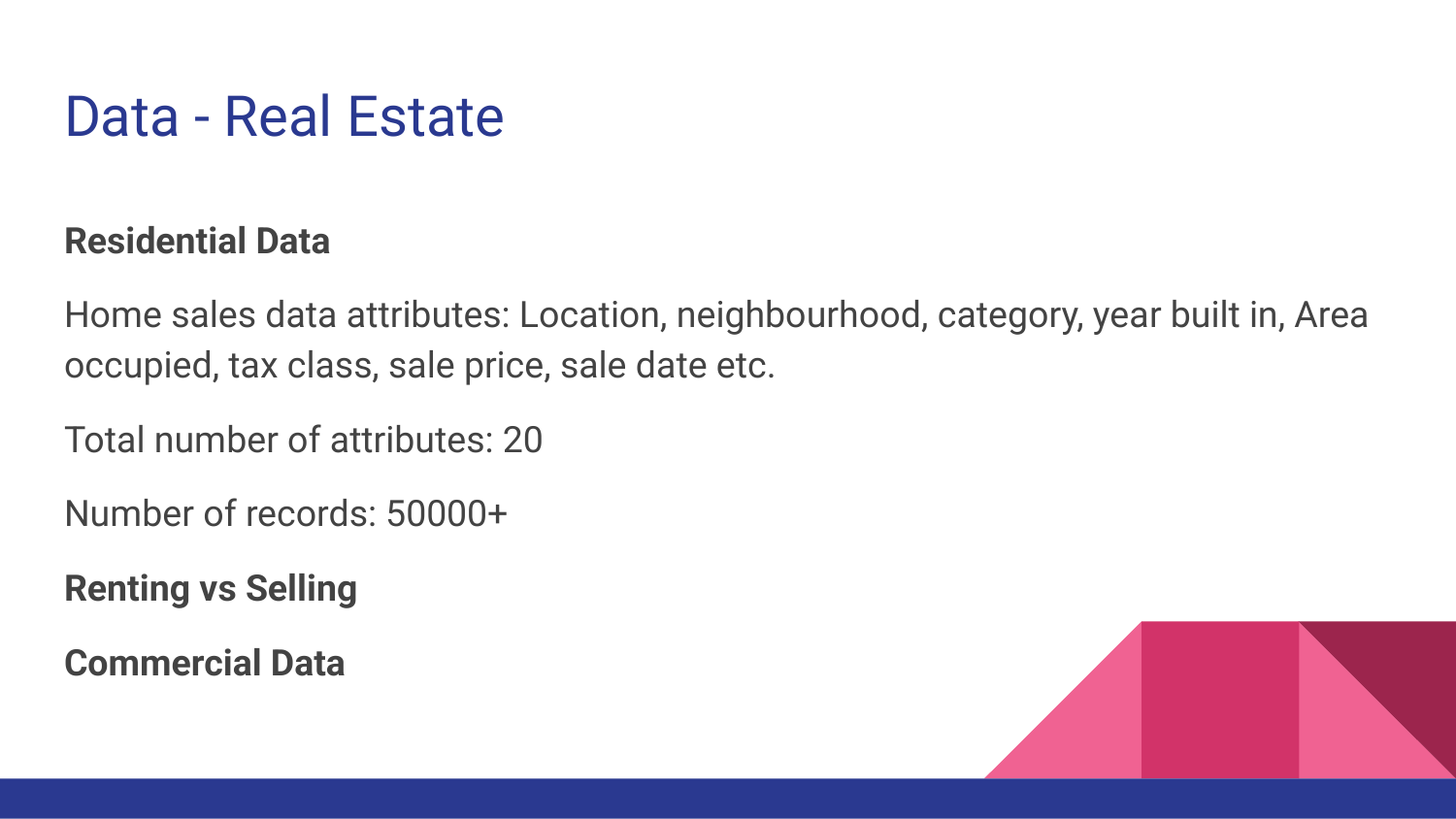

# Data - Real Estate
Residential Data
Home sales data attributes: Location, neighbourhood, category, year built in, Area occupied, tax class, sale price, sale date etc.
Total number of attributes: 20
Number of records: 50000+
Renting vs Selling
Commercial Data